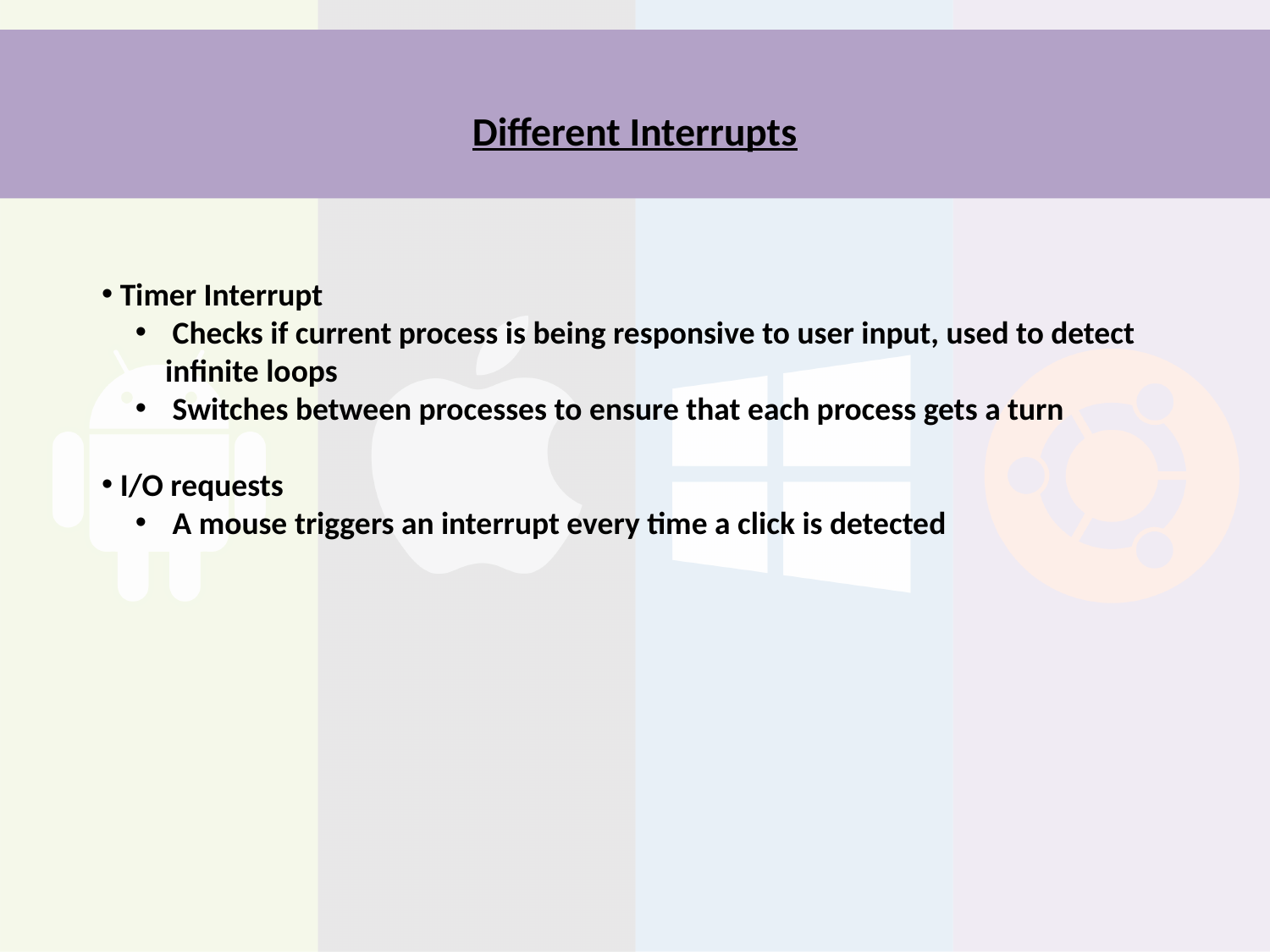

# Different Interrupts
 Timer Interrupt
 Checks if current process is being responsive to user input, used to detect infinite loops
 Switches between processes to ensure that each process gets a turn

 I/O requests
 A mouse triggers an interrupt every time a click is detected